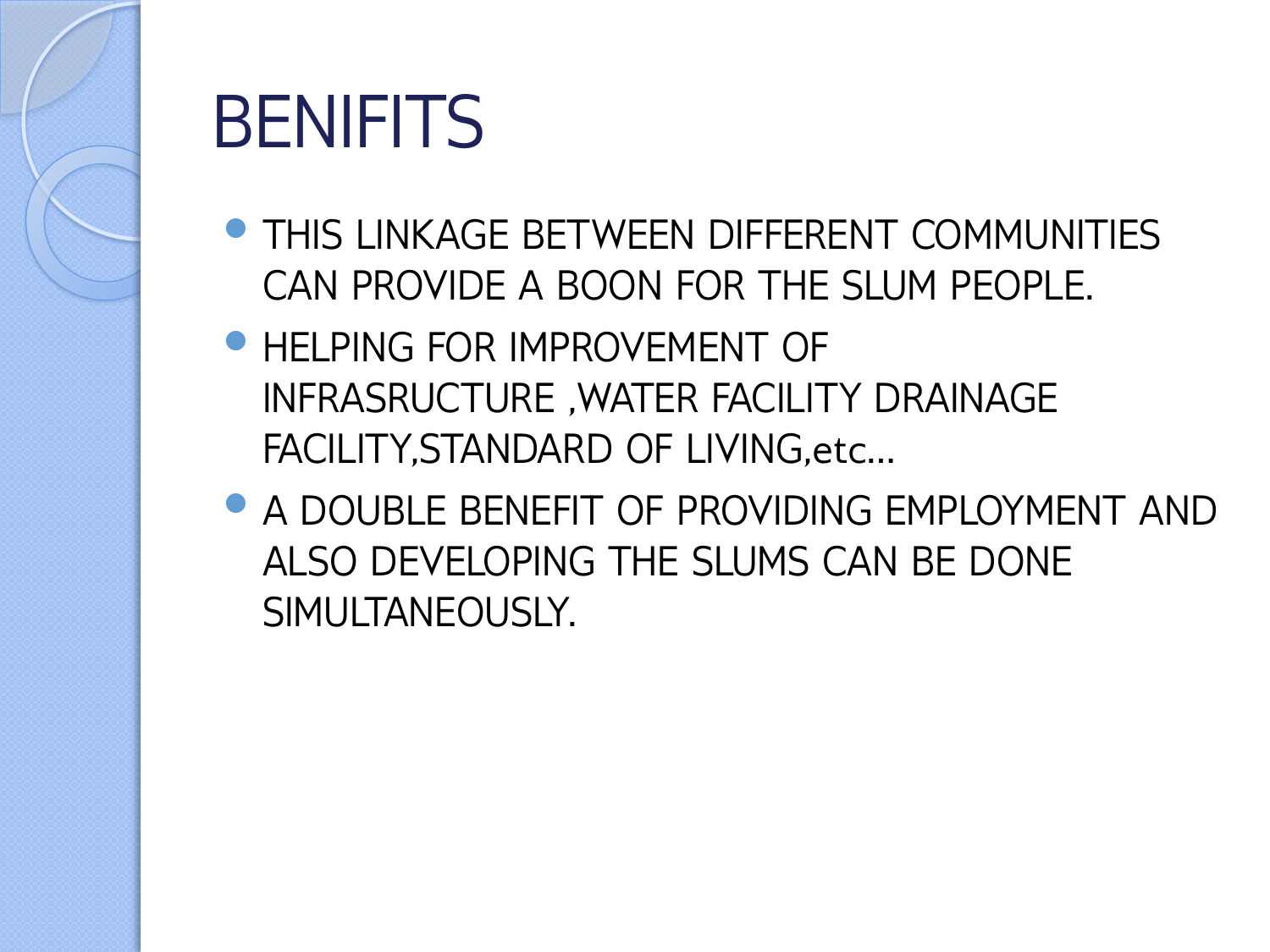

# BENIFITS
THIS LINKAGE BETWEEN DIFFERENT COMMUNITIES CAN PROVIDE A BOON FOR THE SLUM PEOPLE.
HELPING FOR IMPROVEMENT OF INFRASRUCTURE ,WATER FACILITY DRAINAGE FACILITY,STANDARD OF LIVING,etc…
A DOUBLE BENEFIT OF PROVIDING EMPLOYMENT AND ALSO DEVELOPING THE SLUMS CAN BE DONE SIMULTANEOUSLY.